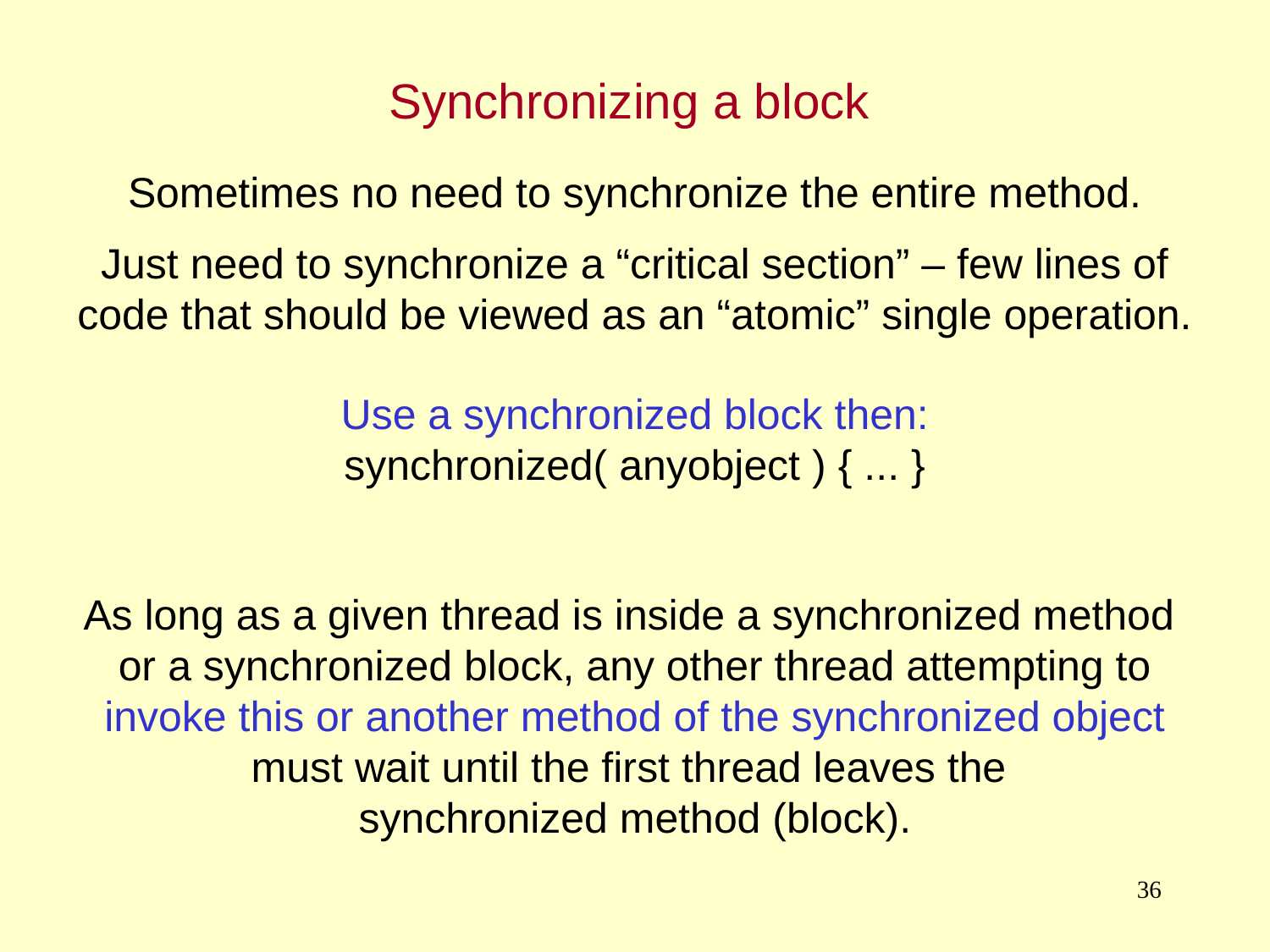

Synchronizing a block
Sometimes no need to synchronize the entire method.
Just need to synchronize a “critical section” – few lines of code that should be viewed as an “atomic” single operation.
Use a synchronized block then:
synchronized( anyobject ) { ... }
As long as a given thread is inside a synchronized method
or a synchronized block, any other thread attempting to
invoke this or another method of the synchronized object
must wait until the first thread leaves the
synchronized method (block).
36